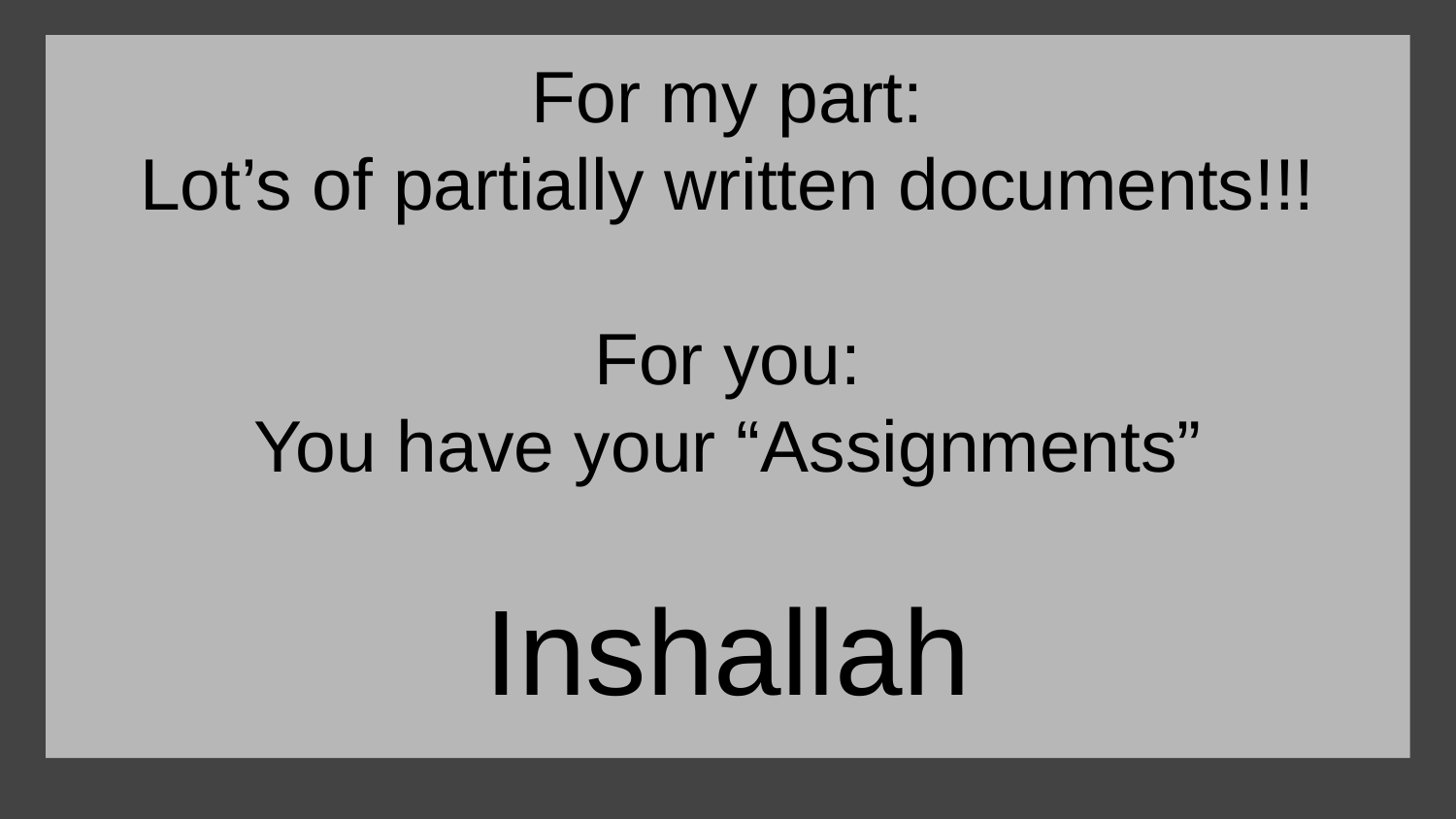

For my part:
Lot’s of partially written documents!!!

For you:
You have your “Assignments”

Inshallah